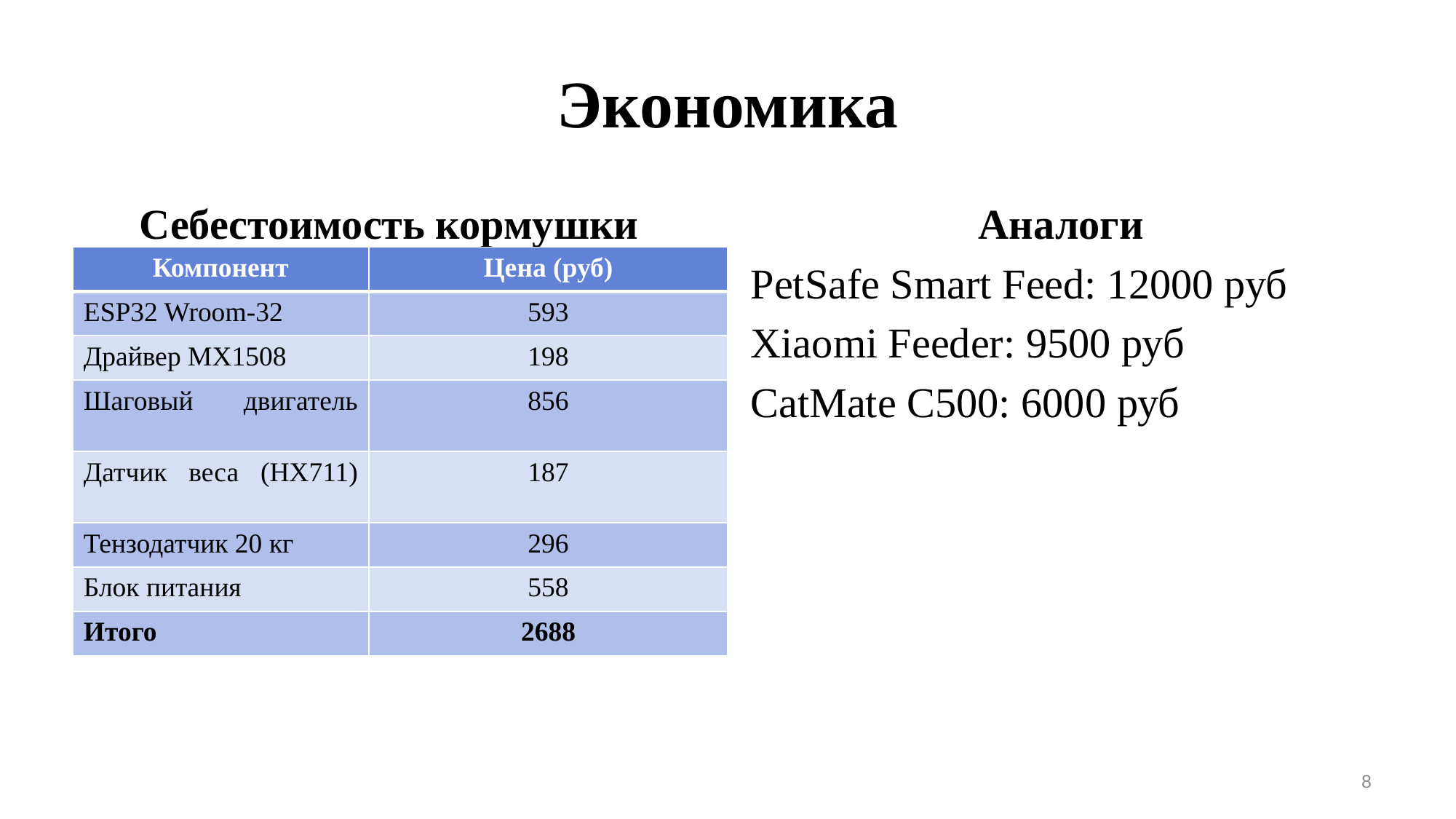

# Экономика
Себестоимость кормушки

Аналоги
PetSafe Smart Feed: 12000 руб
Xiaomi Feeder: 9500 руб
CatMate C500: 6000 руб

| Компонент | Цена (руб) |
| --- | --- |
| ESP32 Wroom-32 | 593 |
| Драйвер MX1508 | 198 |
| Шаговый двигатель | 856 |
| Датчик веса (HX711) | 187 |
| Тензодатчик 20 кг | 296 |
| Блок питания | 558 |
| Итого | 2688 |
8